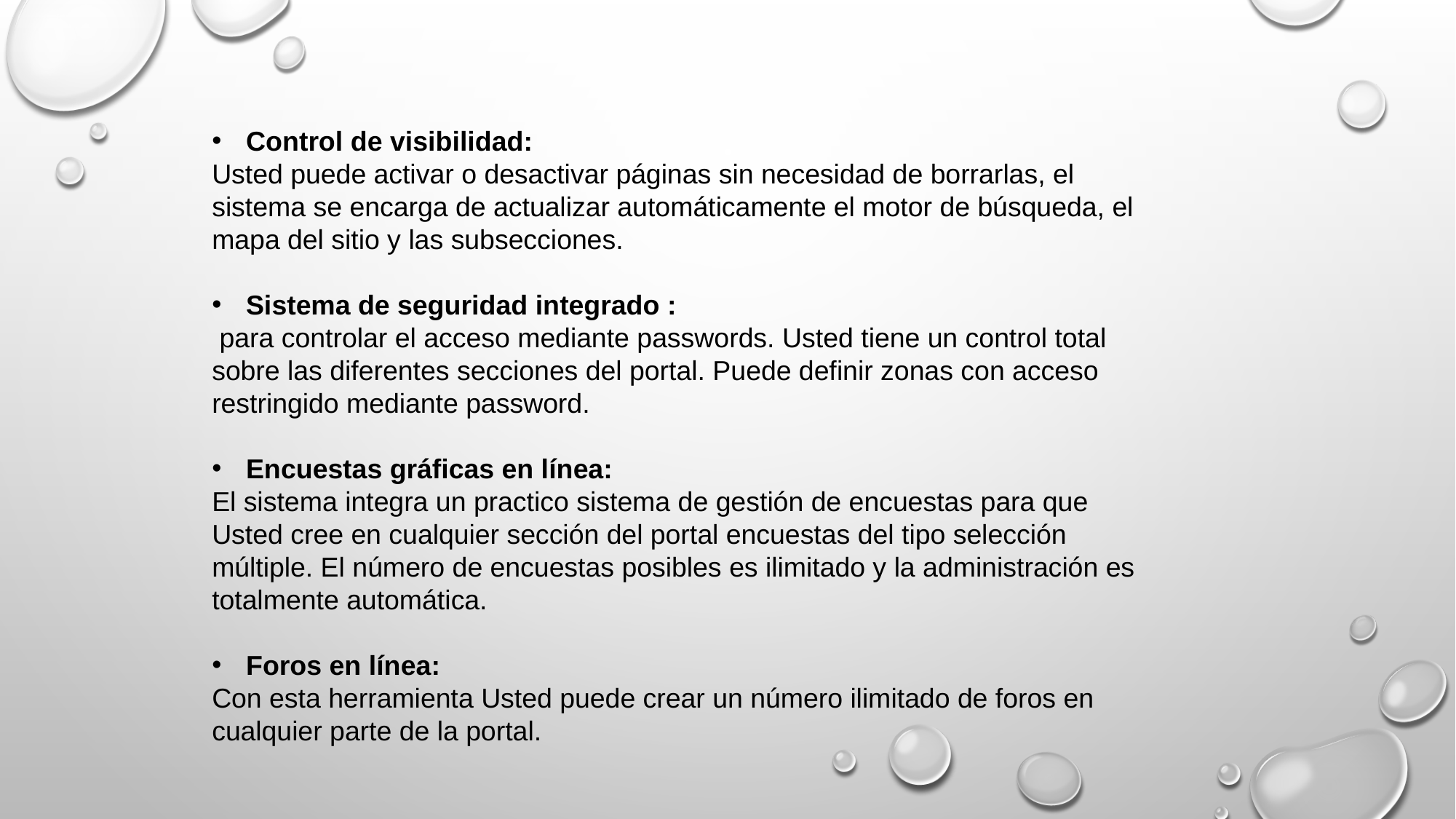

Control de visibilidad:
Usted puede activar o desactivar páginas sin necesidad de borrarlas, el sistema se encarga de actualizar automáticamente el motor de búsqueda, el mapa del sitio y las subsecciones.

Sistema de seguridad integrado :
 para controlar el acceso mediante passwords. Usted tiene un control total sobre las diferentes secciones del portal. Puede definir zonas con acceso restringido mediante password.

Encuestas gráficas en línea:
El sistema integra un practico sistema de gestión de encuestas para que Usted cree en cualquier sección del portal encuestas del tipo selección múltiple. El número de encuestas posibles es ilimitado y la administración es totalmente automática.

Foros en línea:
Con esta herramienta Usted puede crear un número ilimitado de foros en cualquier parte de la portal.